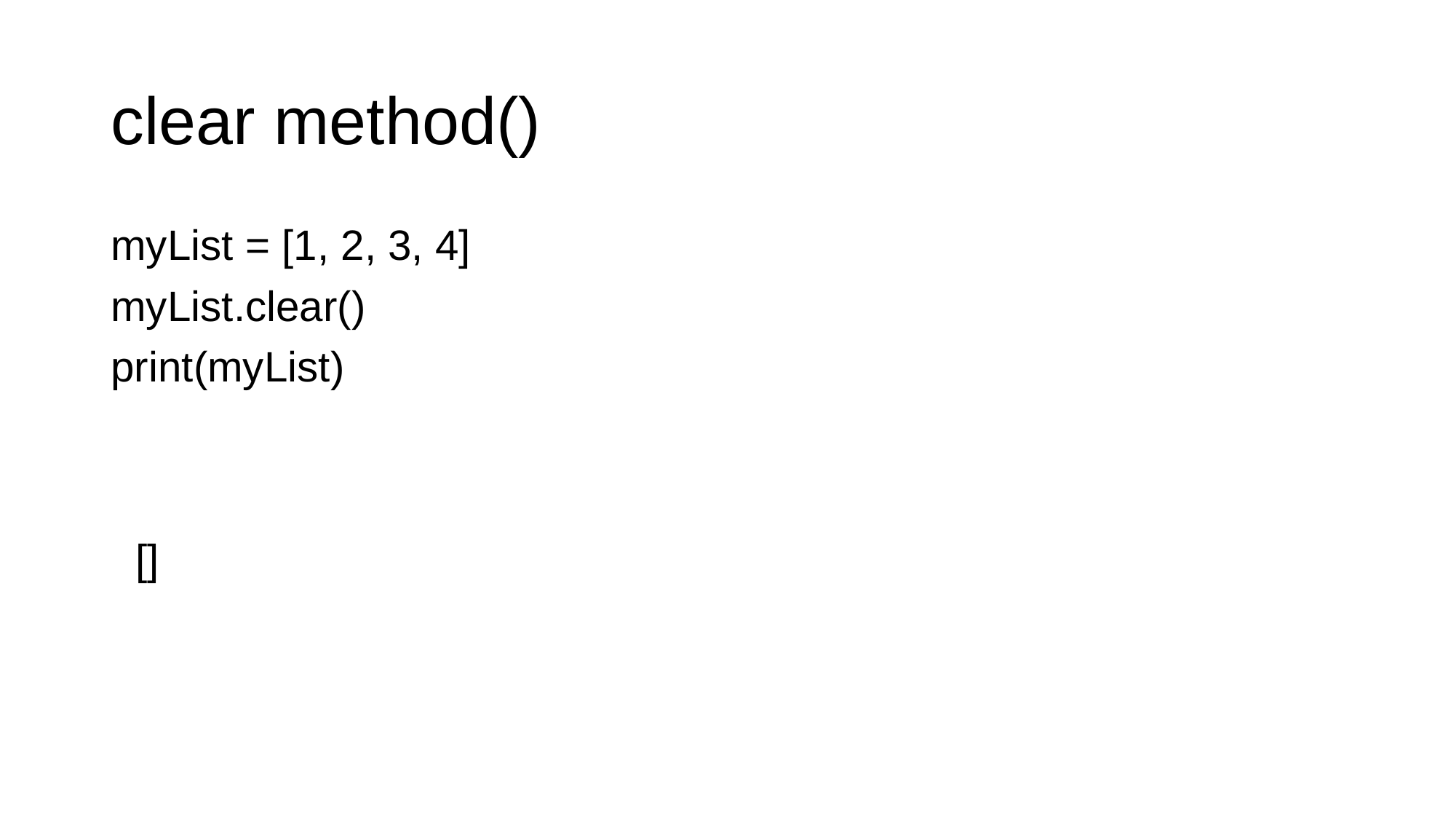

# clear method()
myList = [1, 2, 3, 4]
myList.clear()
print(myList)

[]